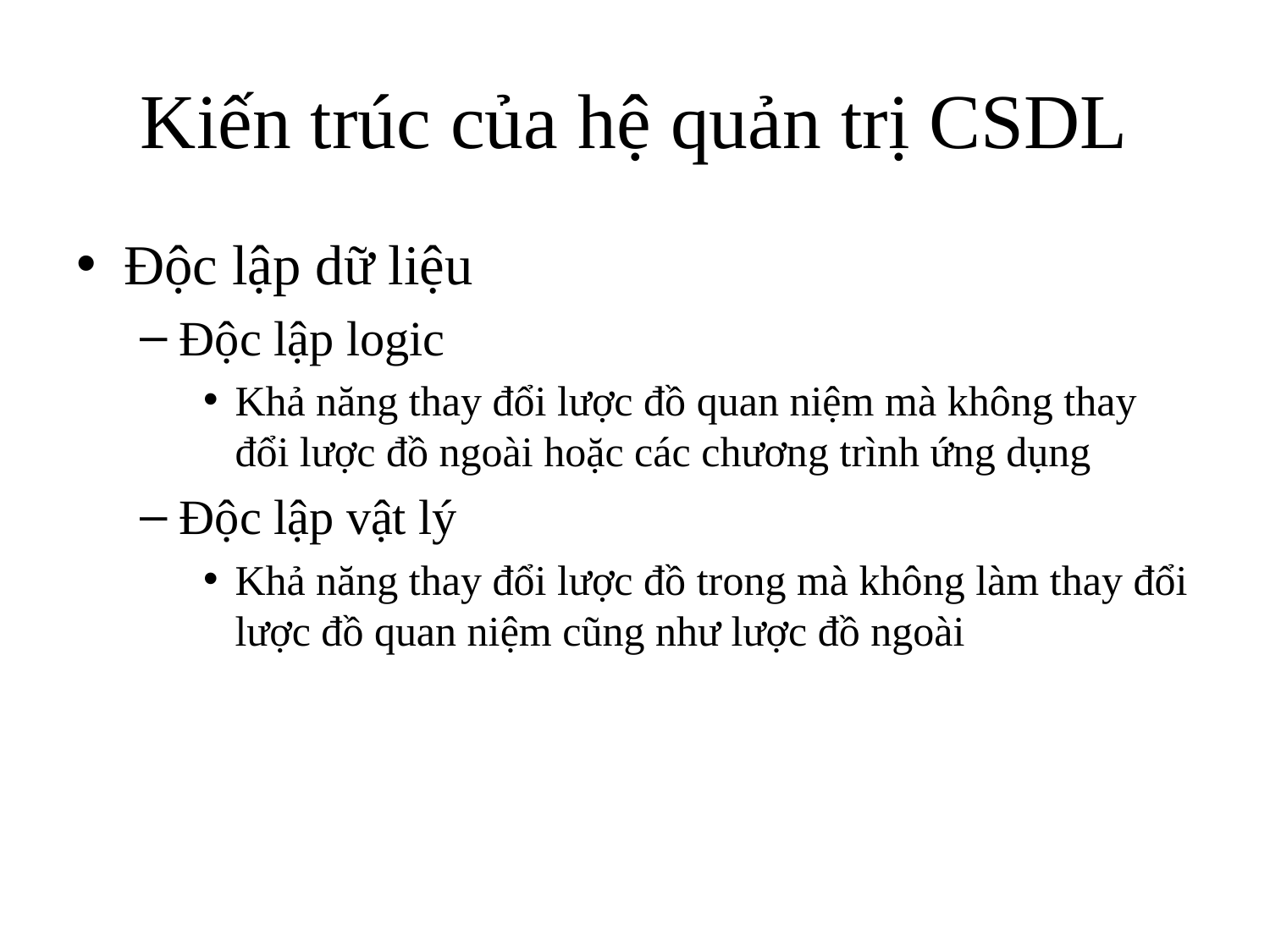

# Kiến trúc của hệ quản trị CSDL
Độc lập dữ liệu
Độc lập logic
Khả năng thay đổi lược đồ quan niệm mà không thay đổi lược đồ ngoài hoặc các chương trình ứng dụng
Độc lập vật lý
Khả năng thay đổi lược đồ trong mà không làm thay đổi lược đồ quan niệm cũng như lược đồ ngoài